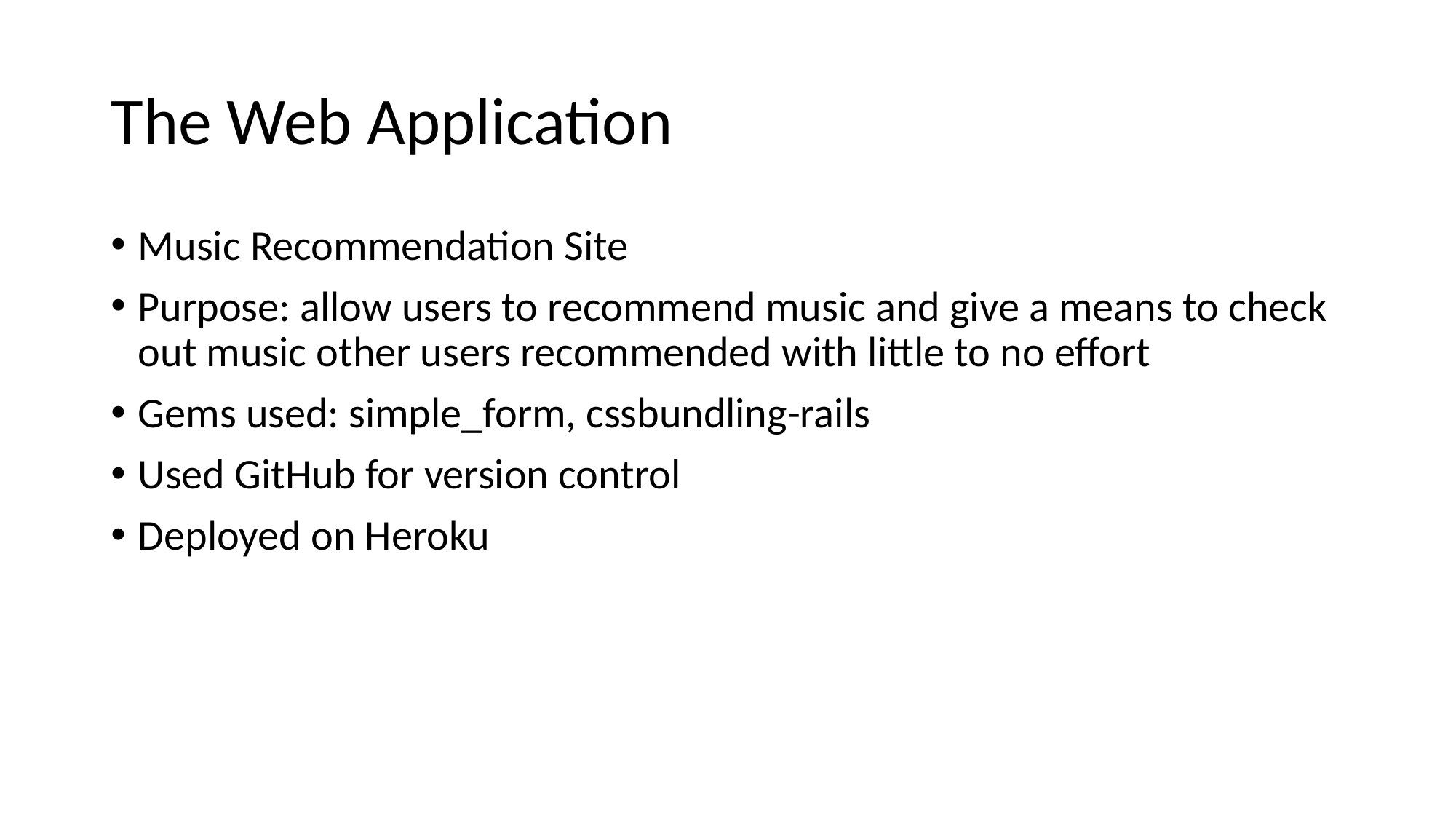

# The Web Application
Music Recommendation Site
Purpose: allow users to recommend music and give a means to check out music other users recommended with little to no effort
Gems used: simple_form, cssbundling-rails
Used GitHub for version control
Deployed on Heroku